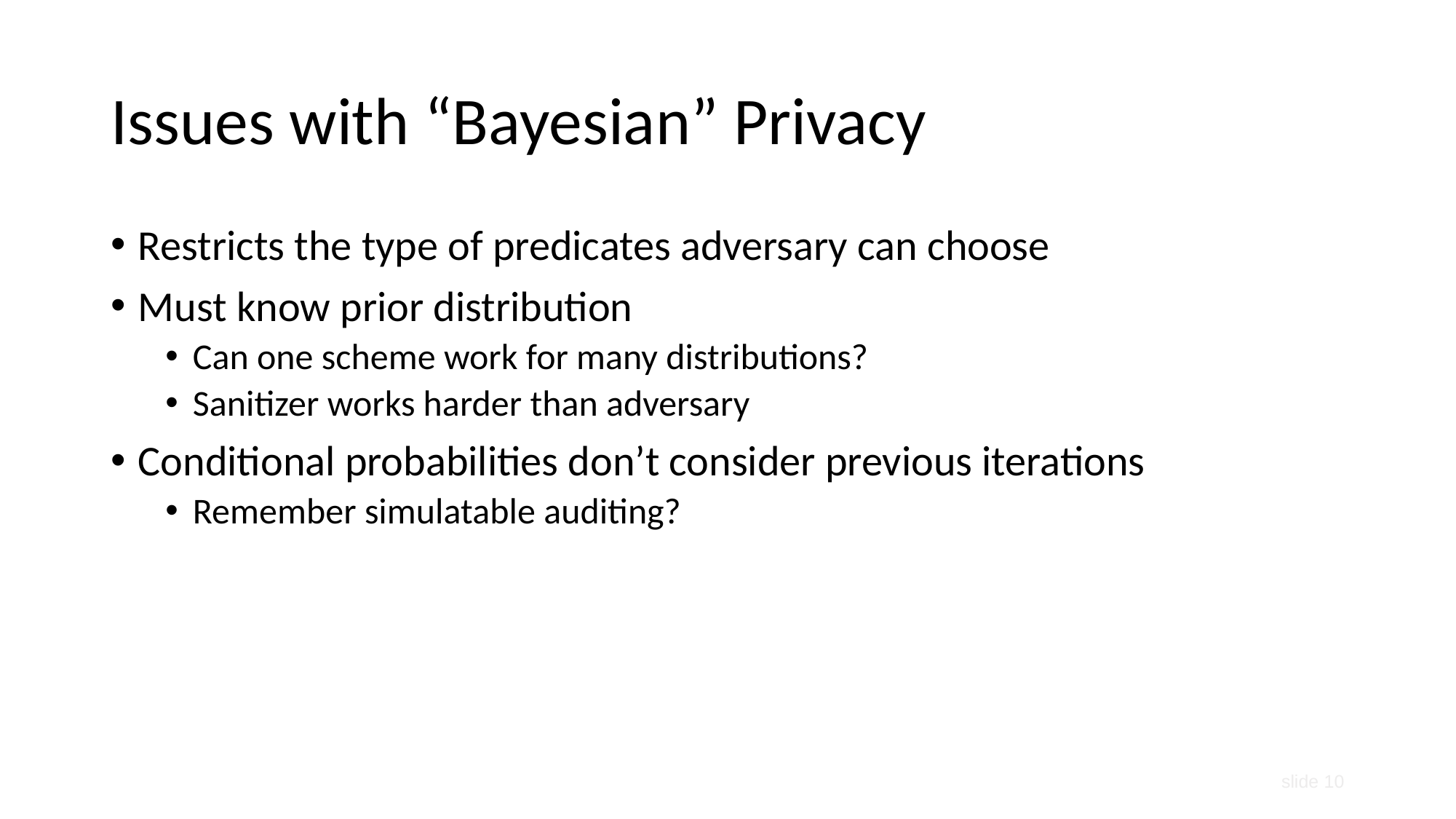

# Issues with “Bayesian” Privacy
Restricts the type of predicates adversary can choose
Must know prior distribution
Can one scheme work for many distributions?
Sanitizer works harder than adversary
Conditional probabilities don’t consider previous iterations
Remember simulatable auditing?
slide 10